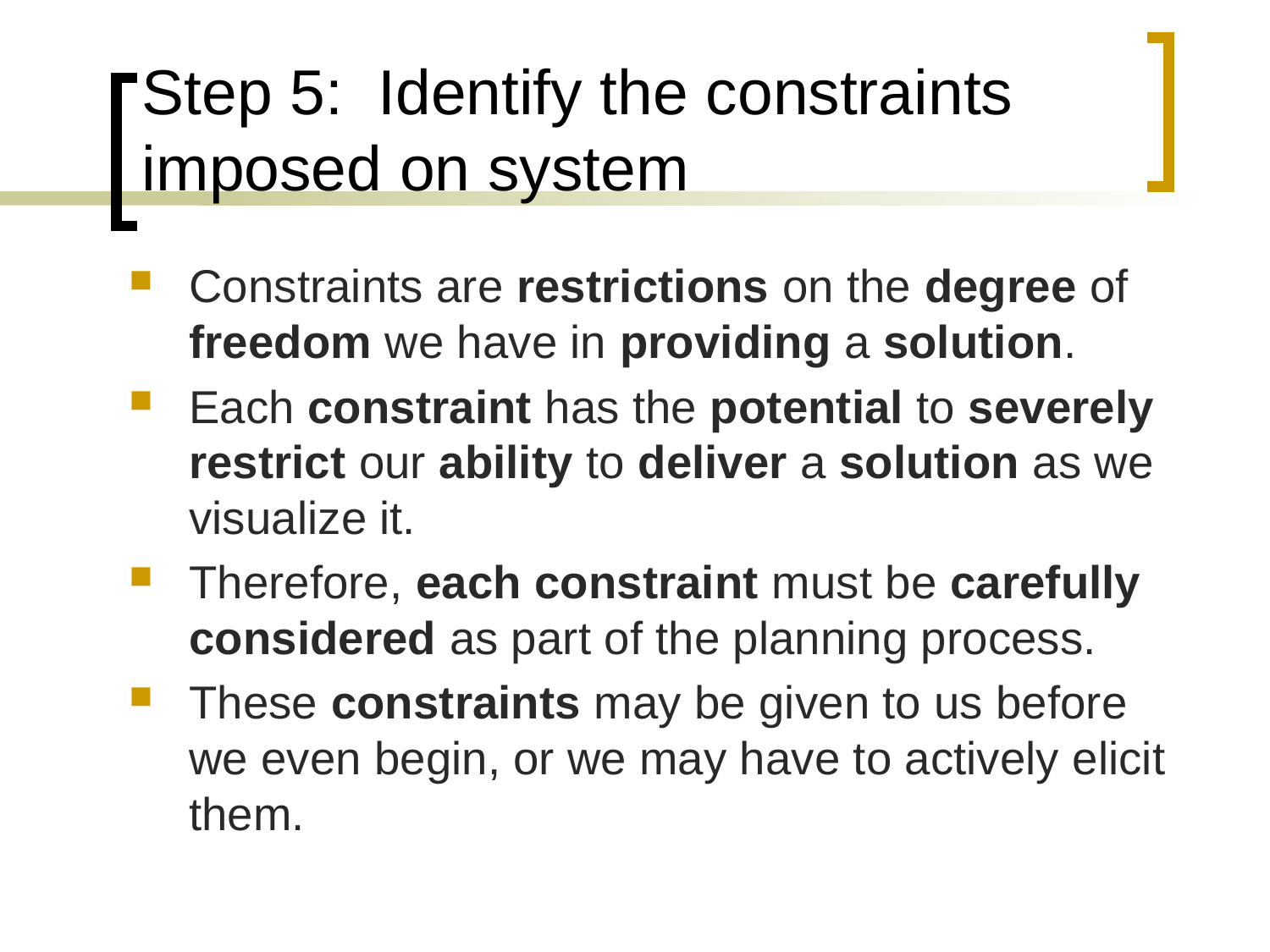

# Step 5:  Identify the constraints imposed on system
Constraints are restrictions on the degree of freedom we have in providing a solution.
Each constraint has the potential to severely restrict our ability to deliver a solution as we visualize it.
Therefore, each constraint must be carefully considered as part of the planning process.
These constraints may be given to us before we even begin, or we may have to actively elicit them.